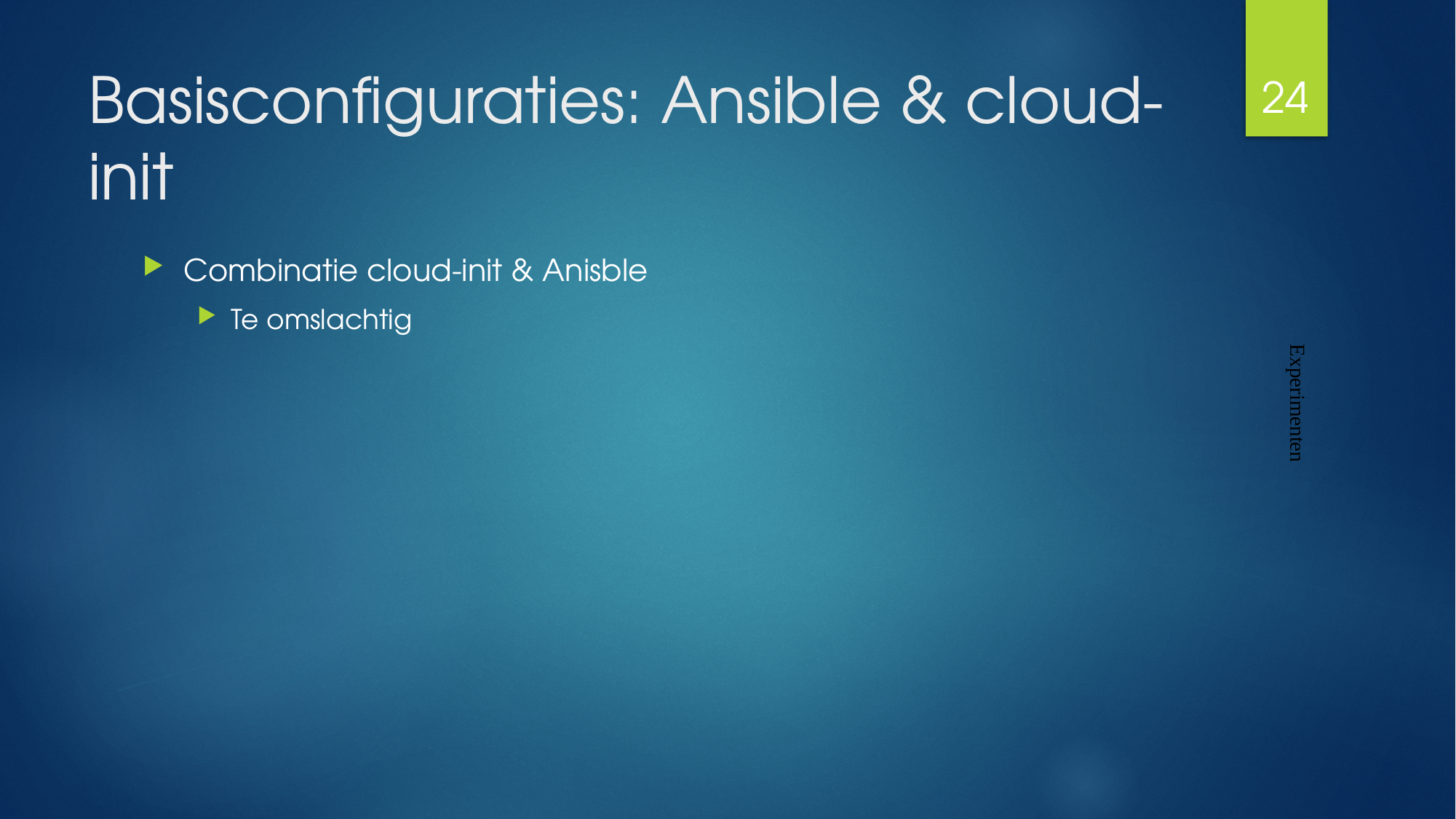

24
# Basisconfiguraties: Ansible & cloud-init
Combinatie cloud-init & Anisble
Te omslachtig

Experimenten